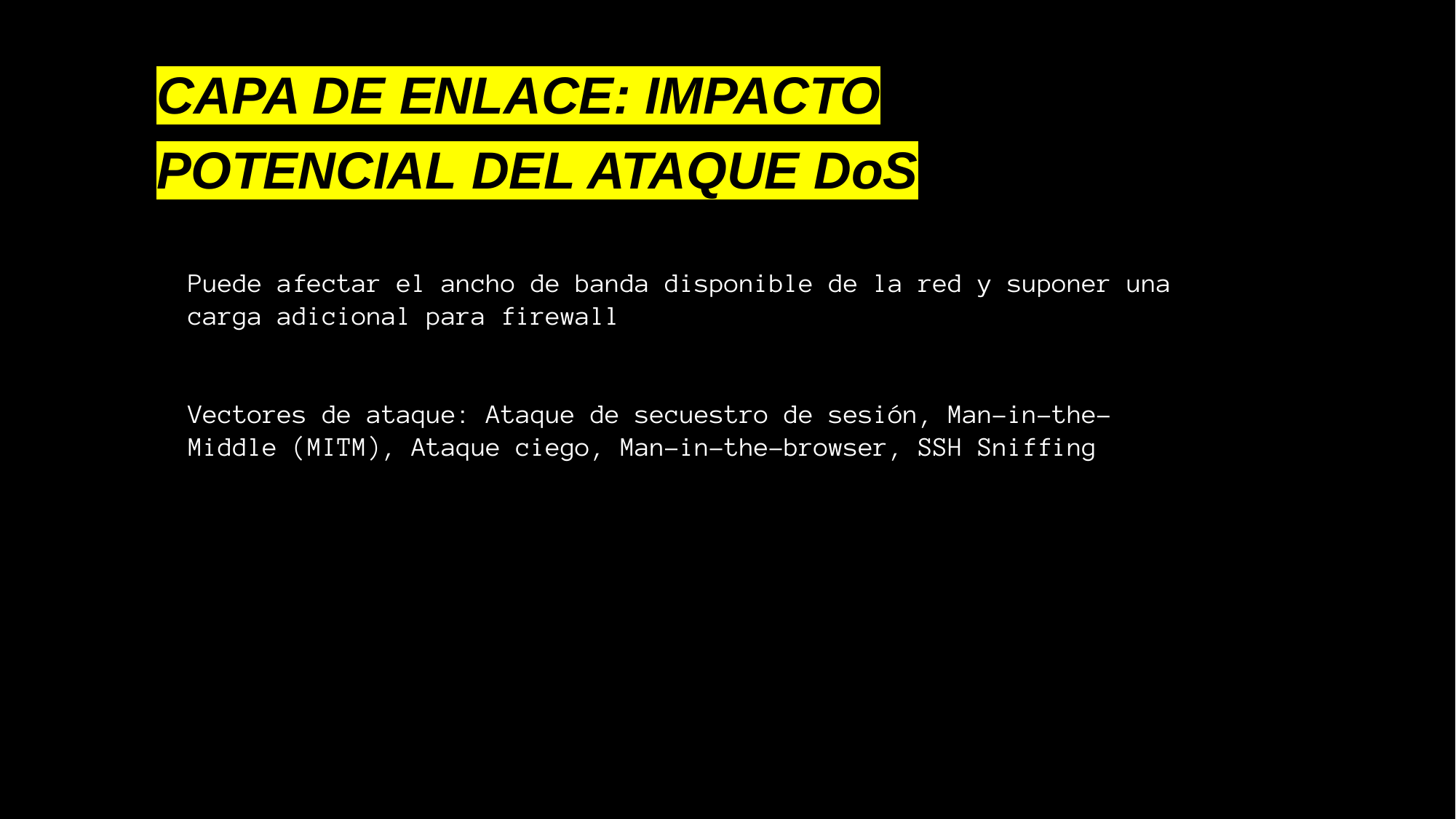

# CAPA DE ENLACE: IMPACTO POTENCIAL DEL ATAQUE DoS
Puede afectar el ancho de banda disponible de la red y suponer una carga adicional para firewall

Vectores de ataque: Ataque de secuestro de sesión, Man-in-the-Middle (MITM), Ataque ciego, Man-in-the-browser, SSH Sniffing